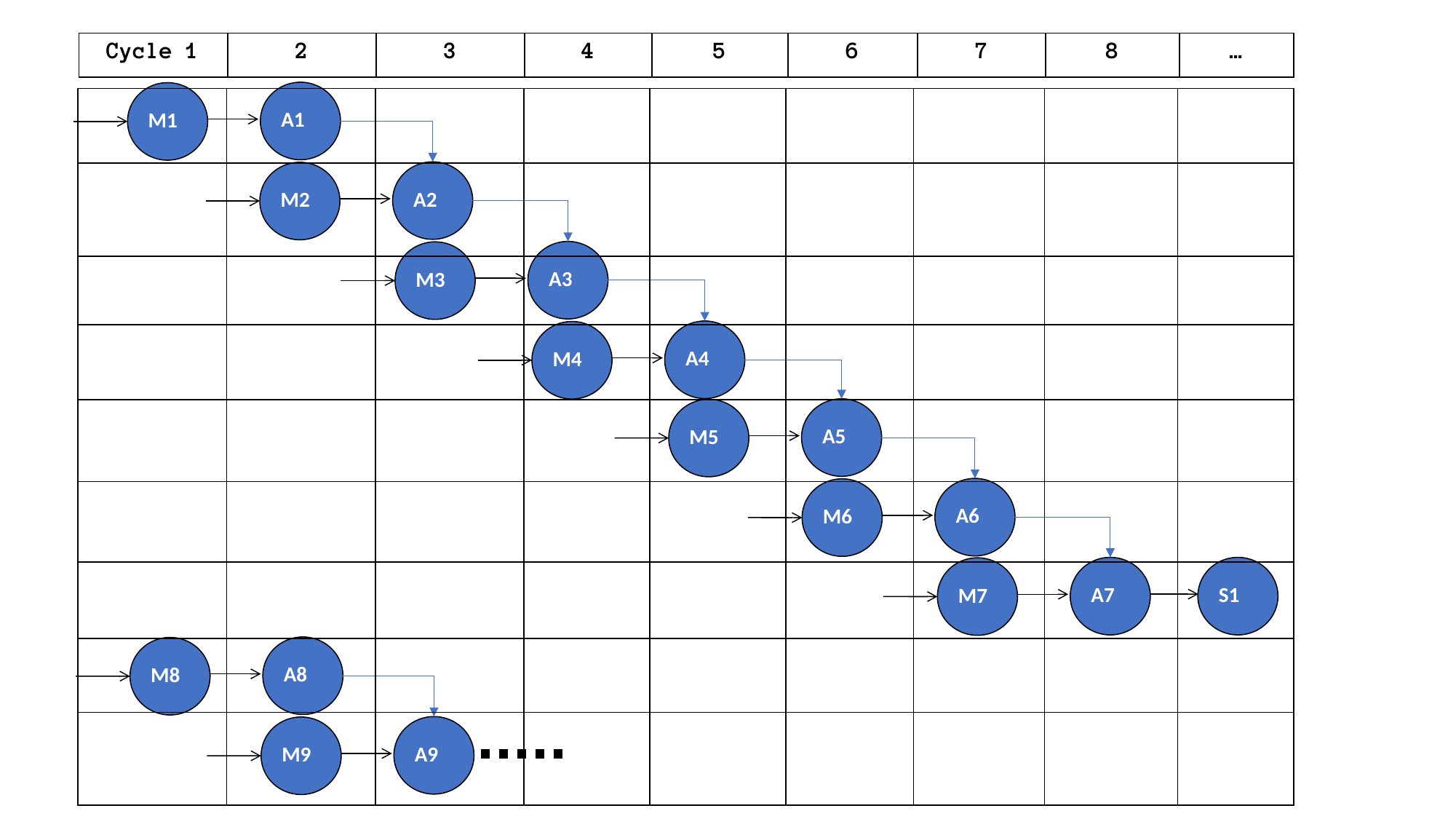

| Cycle 1 | 2 | 3 | 4 | 5 | 6 | 7 | 8 | … |
| --- | --- | --- | --- | --- | --- | --- | --- | --- |

A1
M1
|  |  |  |  |  |  |  |  |  |
| --- | --- | --- | --- | --- | --- | --- | --- | --- |
|  |  |  |  |  |  |  |  |  |
|  |  |  |  |  |  |  |  |  |
|  |  |  |  |  |  |  |  |  |
|  |  |  |  |  |  |  |  |  |
|  |  |  |  |  |  |  |  |  |
|  |  |  |  |  |  |  |  |  |
|  |  |  |  |  |  |  |  |  |
|  |  |  |  |  |  |  |  |  |

A2
M2

A3
M3

A4
M4

A5
M5

A6
M6

A7
S1
M7

A8
M8

A9
M9